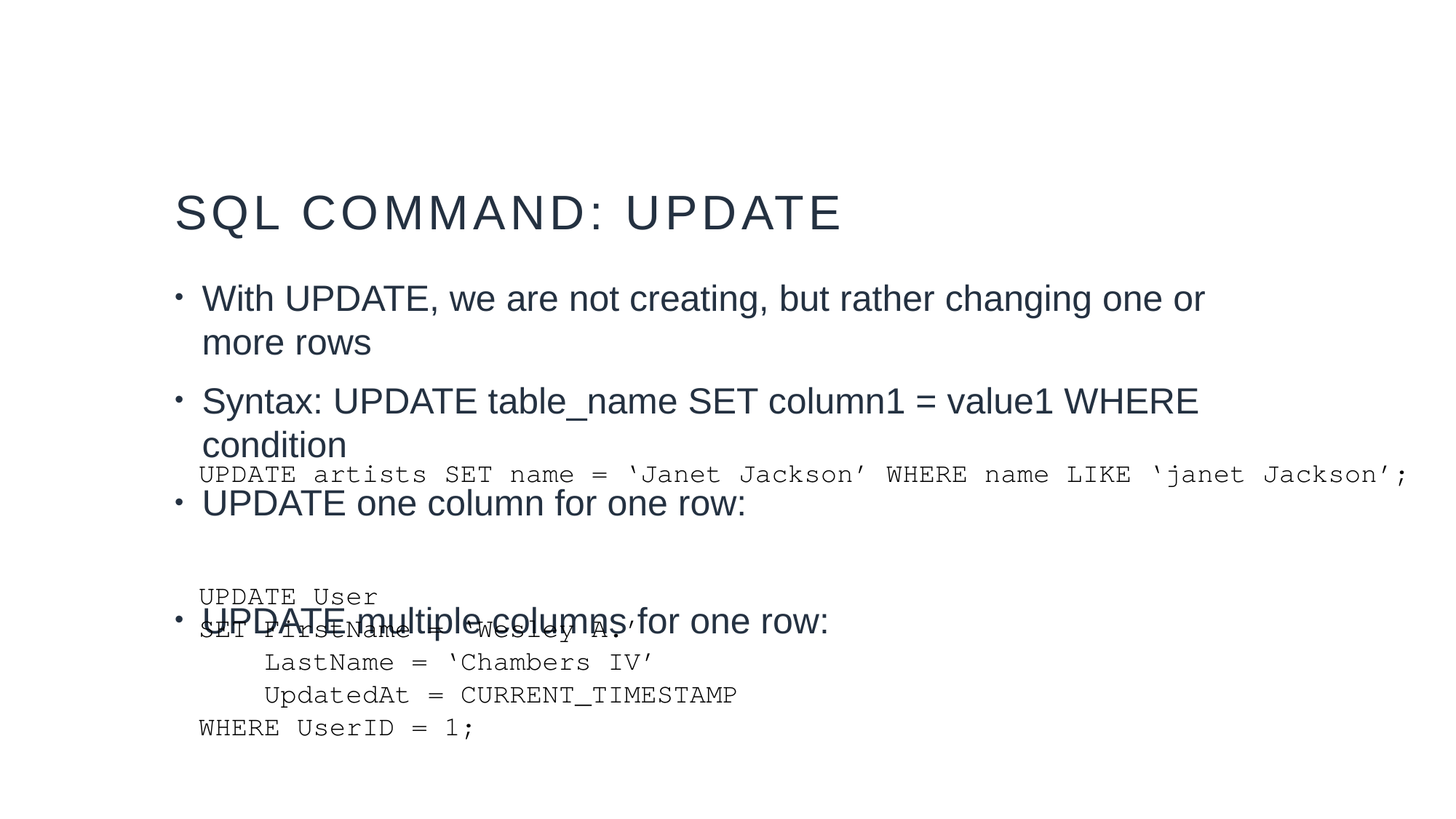

# sql command: update
With UPDATE, we are not creating, but rather changing one or more rows
Syntax: UPDATE table_name SET column1 = value1 WHERE condition
UPDATE one column for one row:

UPDATE multiple columns for one row:
UPDATE artists SET name = ‘Janet Jackson’ WHERE name LIKE ‘janet Jackson’;
UPDATE User
SET FirstName = ‘Wesley A.’
    LastName = ‘Chambers IV’
    UpdatedAt = CURRENT_TIMESTAMP
WHERE UserID = 1;